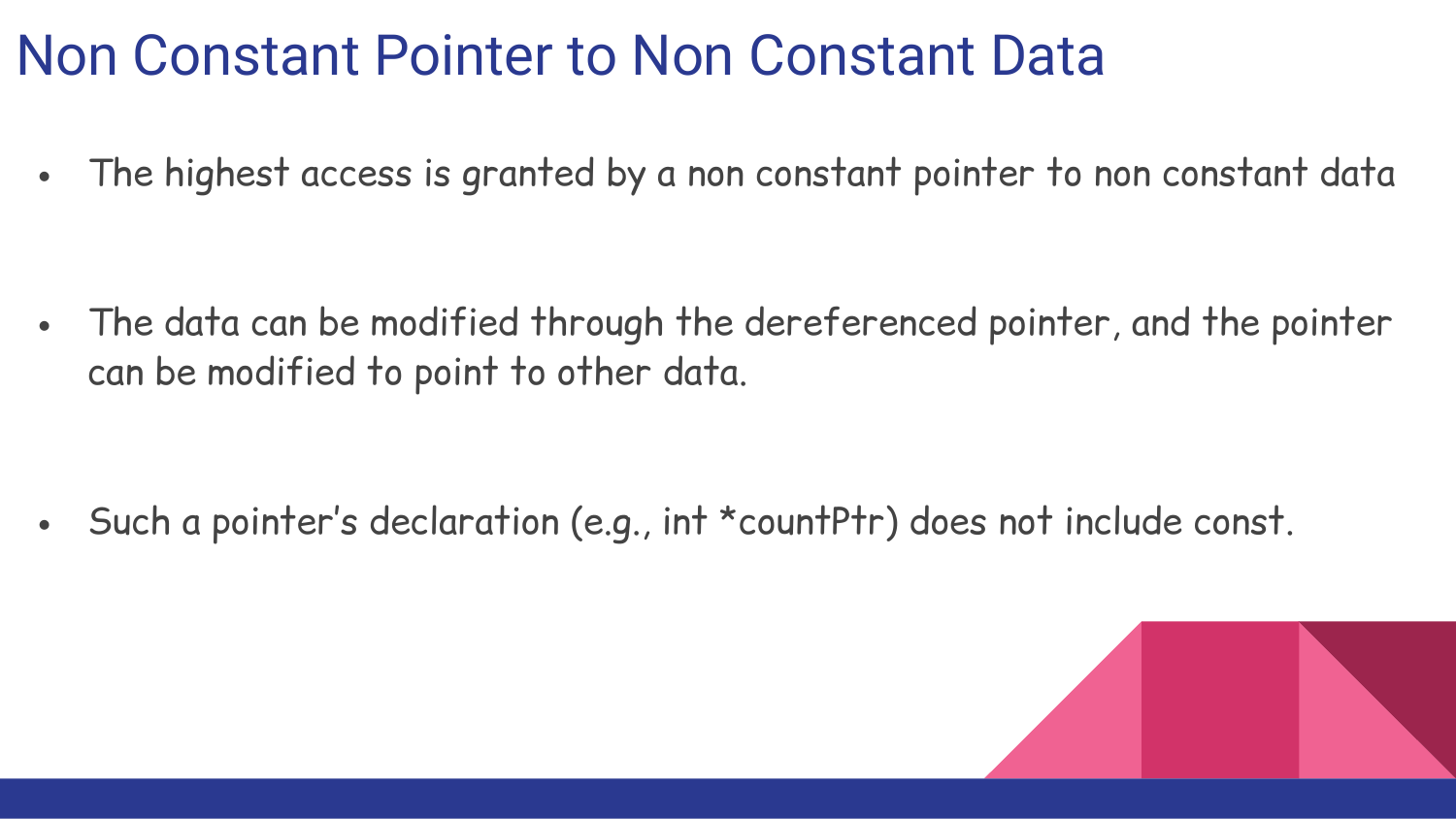

# Non Constant Pointer to Non Constant Data
The highest access is granted by a non constant pointer to non constant data

The data can be modified through the dereferenced pointer, and the pointer can be modified to point to other data.

Such a pointer’s declaration (e.g., int *countPtr) does not include const.